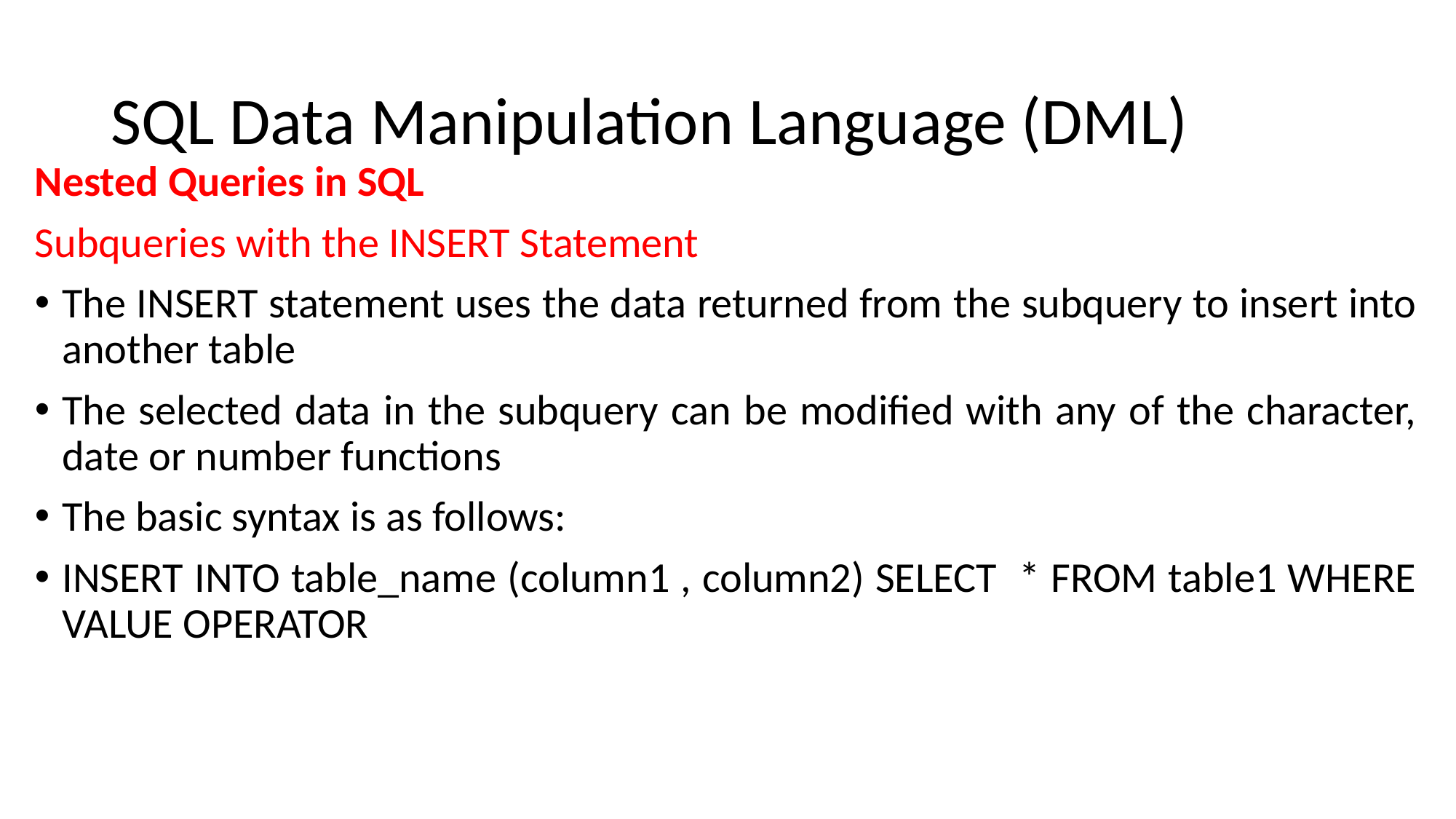

# SQL Data Manipulation Language (DML)
Nested Queries in SQL
Subqueries with the INSERT Statement
The INSERT statement uses the data returned from the subquery to insert into another table
The selected data in the subquery can be modified with any of the character, date or number functions
The basic syntax is as follows:
INSERT INTO table_name (column1 , column2) SELECT  * FROM table1 WHERE VALUE OPERATOR